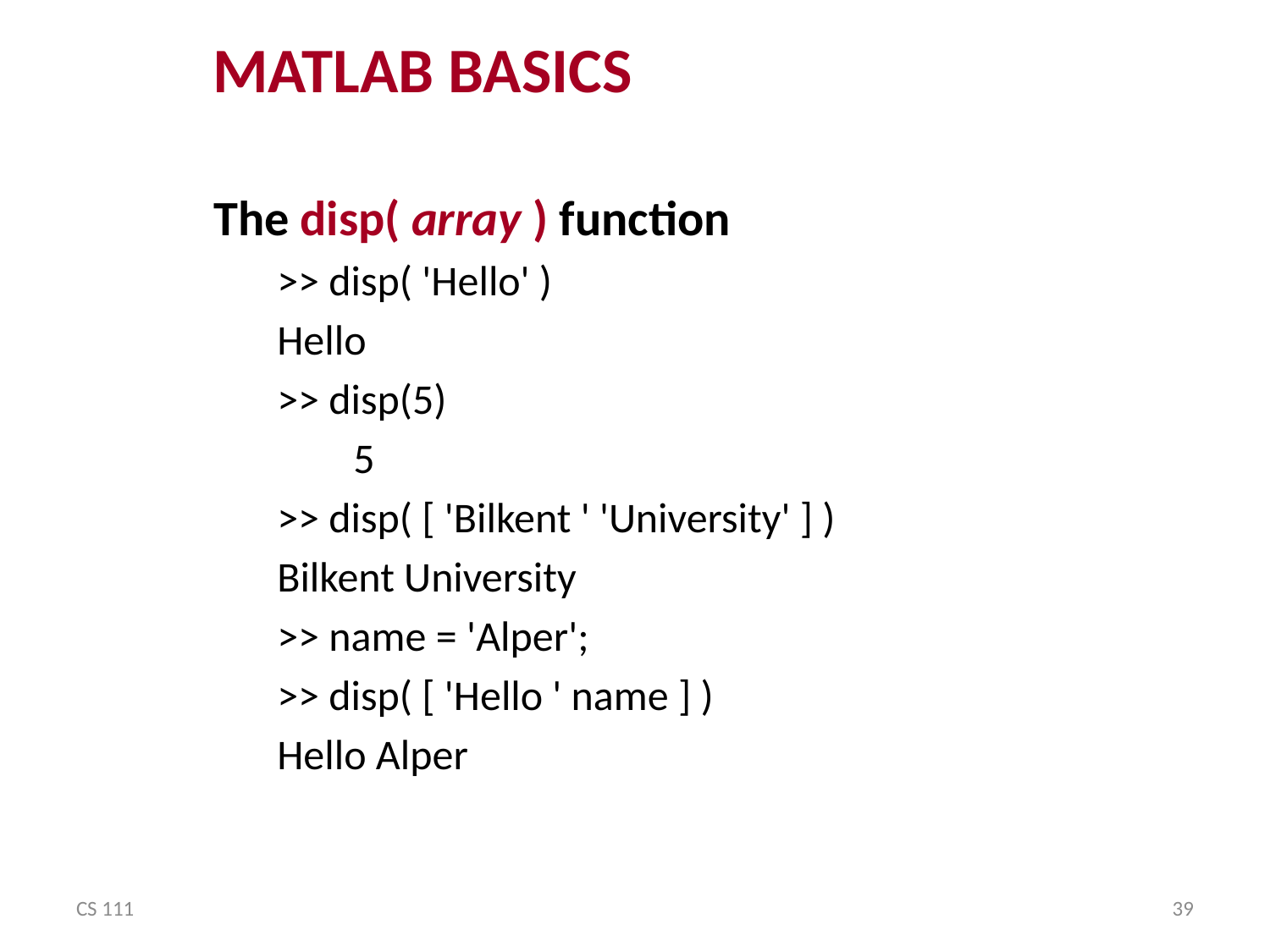

MATLAB BASICS
The disp( array ) function
>> disp( 'Hello' )
Hello
>> disp(5)
        5
>> disp( [ 'Bilkent ' 'University' ] )
Bilkent University
>> name = 'Alper';
>> disp( [ 'Hello ' name ] )
Hello Alper
CS 111
39